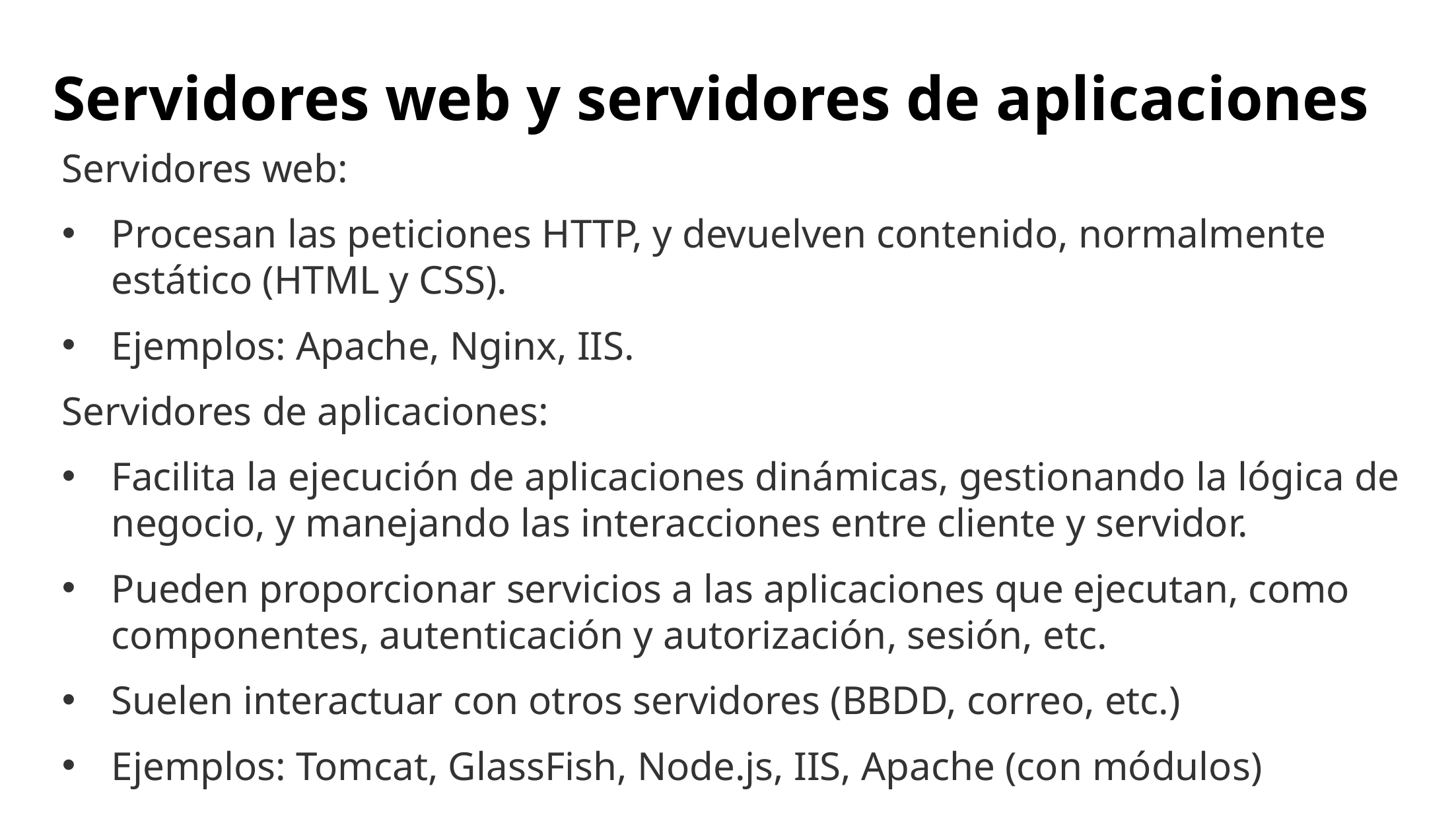

# Servidores web y servidores de aplicaciones
Servidores web:
Procesan las peticiones HTTP, y devuelven contenido, normalmente estático (HTML y CSS).
Ejemplos: Apache, Nginx, IIS.
Servidores de aplicaciones:
Facilita la ejecución de aplicaciones dinámicas, gestionando la lógica de negocio, y manejando las interacciones entre cliente y servidor.
Pueden proporcionar servicios a las aplicaciones que ejecutan, como componentes, autenticación y autorización, sesión, etc.
Suelen interactuar con otros servidores (BBDD, correo, etc.)
Ejemplos: Tomcat, GlassFish, Node.js, IIS, Apache (con módulos)